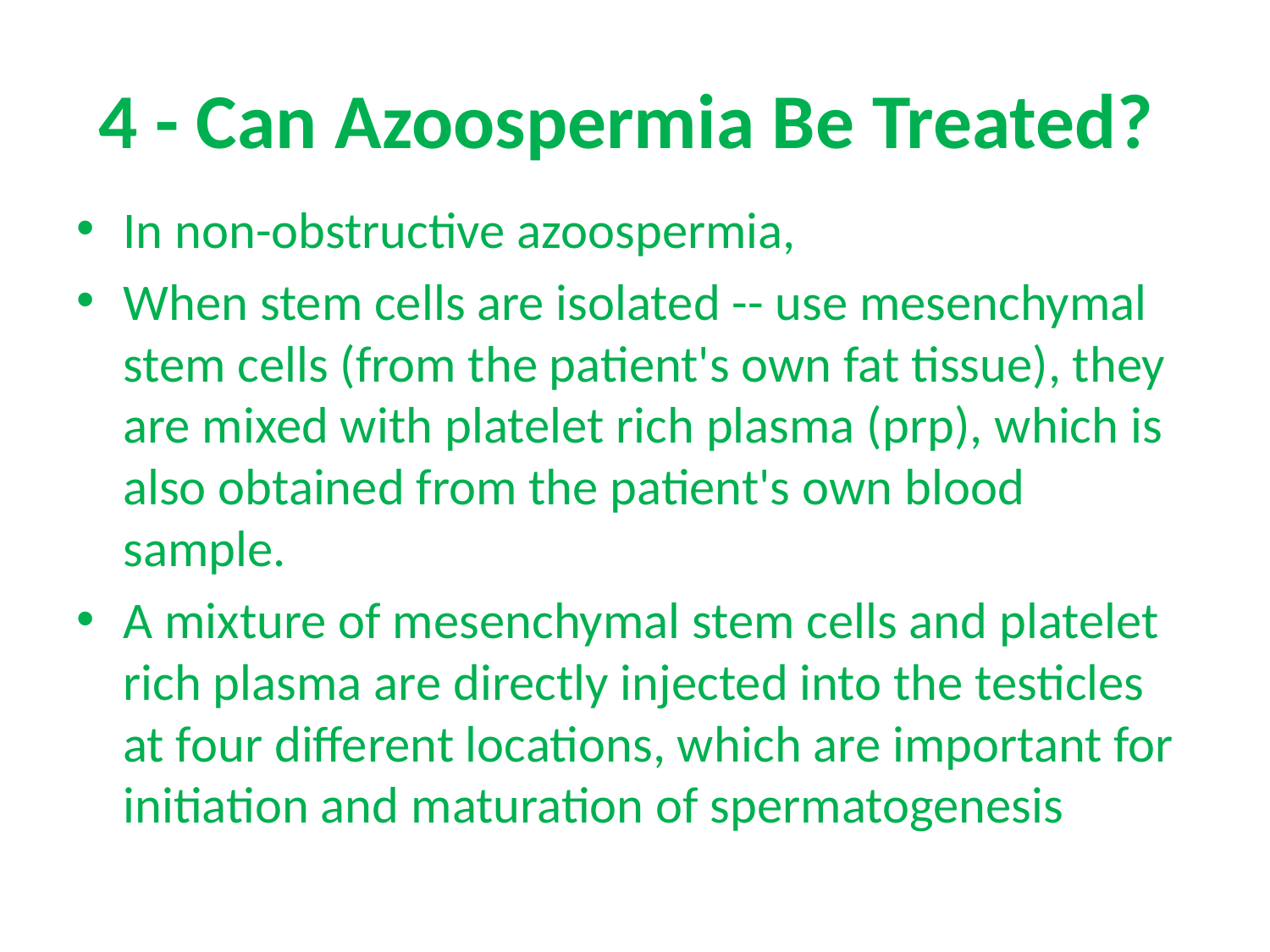

# 4 - Can Azoospermia Be Treated?
In non-obstructive azoospermia,
When stem cells are isolated -- use mesenchymal stem cells (from the patient's own fat tissue), they are mixed with platelet rich plasma (prp), which is also obtained from the patient's own blood sample.
A mixture of mesenchymal stem cells and platelet rich plasma are directly injected into the testicles at four different locations, which are important for initiation and maturation of spermatogenesis